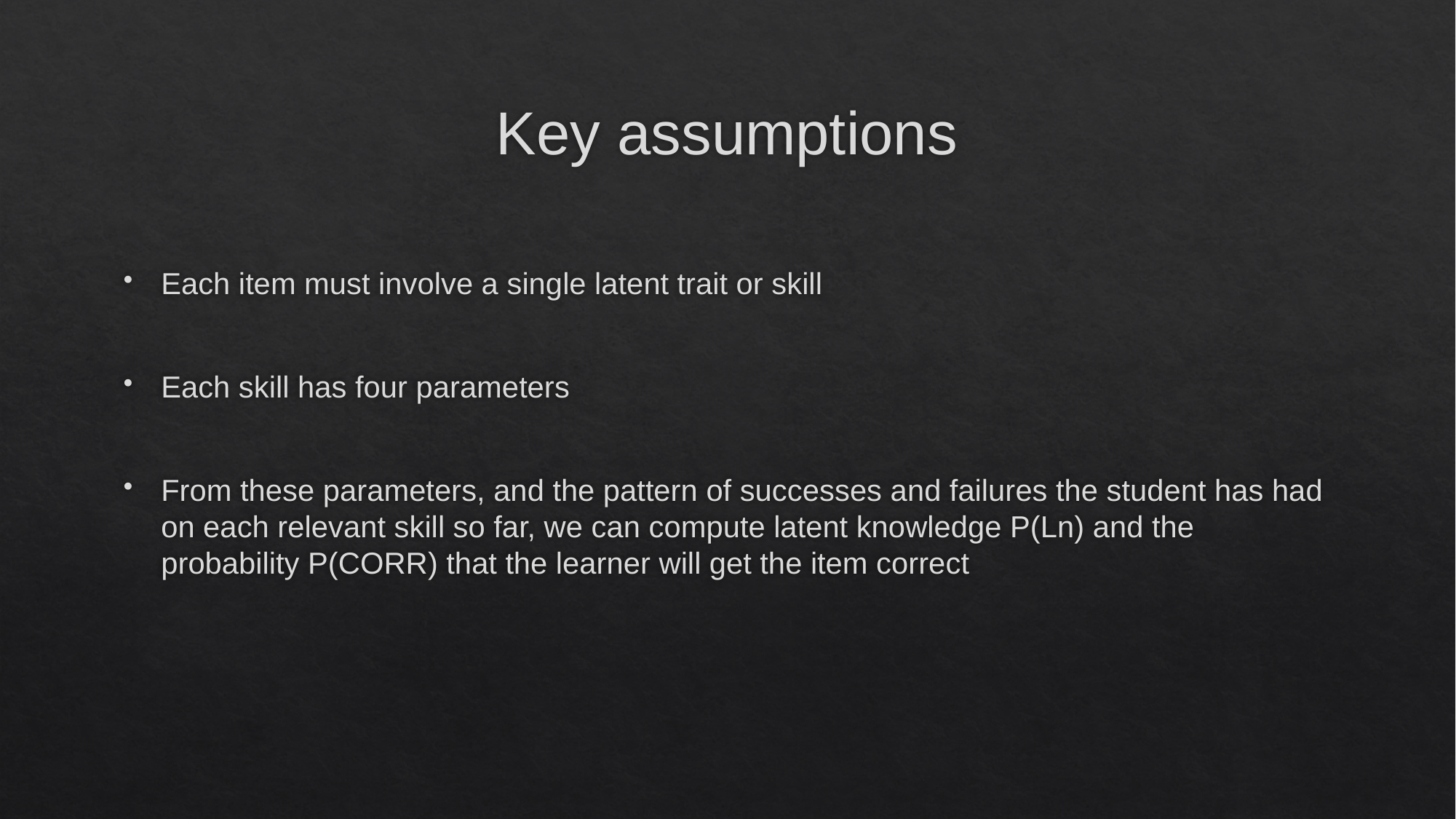

# Key assumptions

Each item must involve a single latent trait or skill

Each skill has four parameters

From these parameters, and the pattern of successes and failures the student has had on each relevant skill so far, we can compute latent knowledge P(Ln) and the probability P(CORR) that the learner will get the item correct